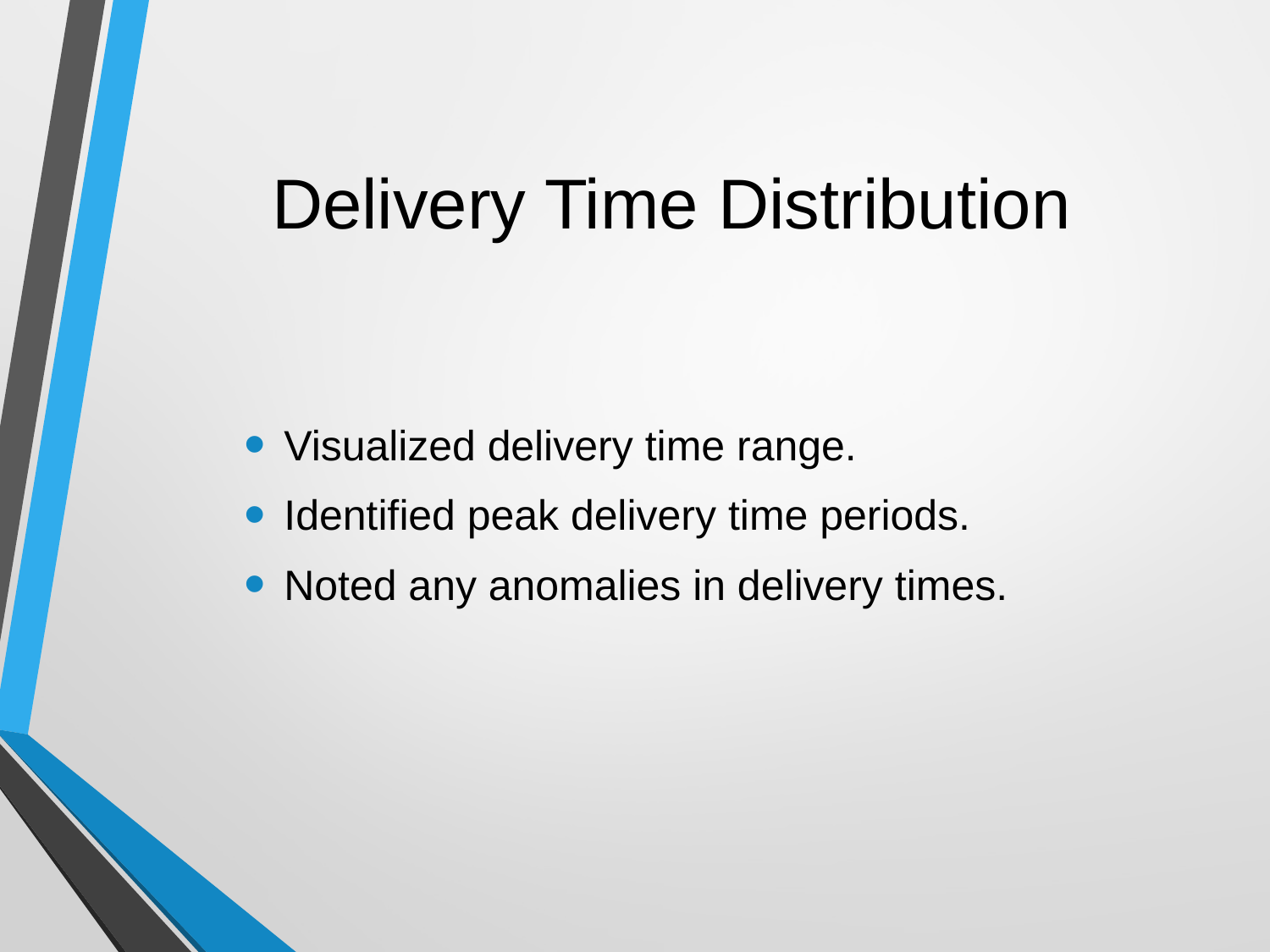

# Delivery Time Distribution
Visualized delivery time range.
Identified peak delivery time periods.
Noted any anomalies in delivery times.